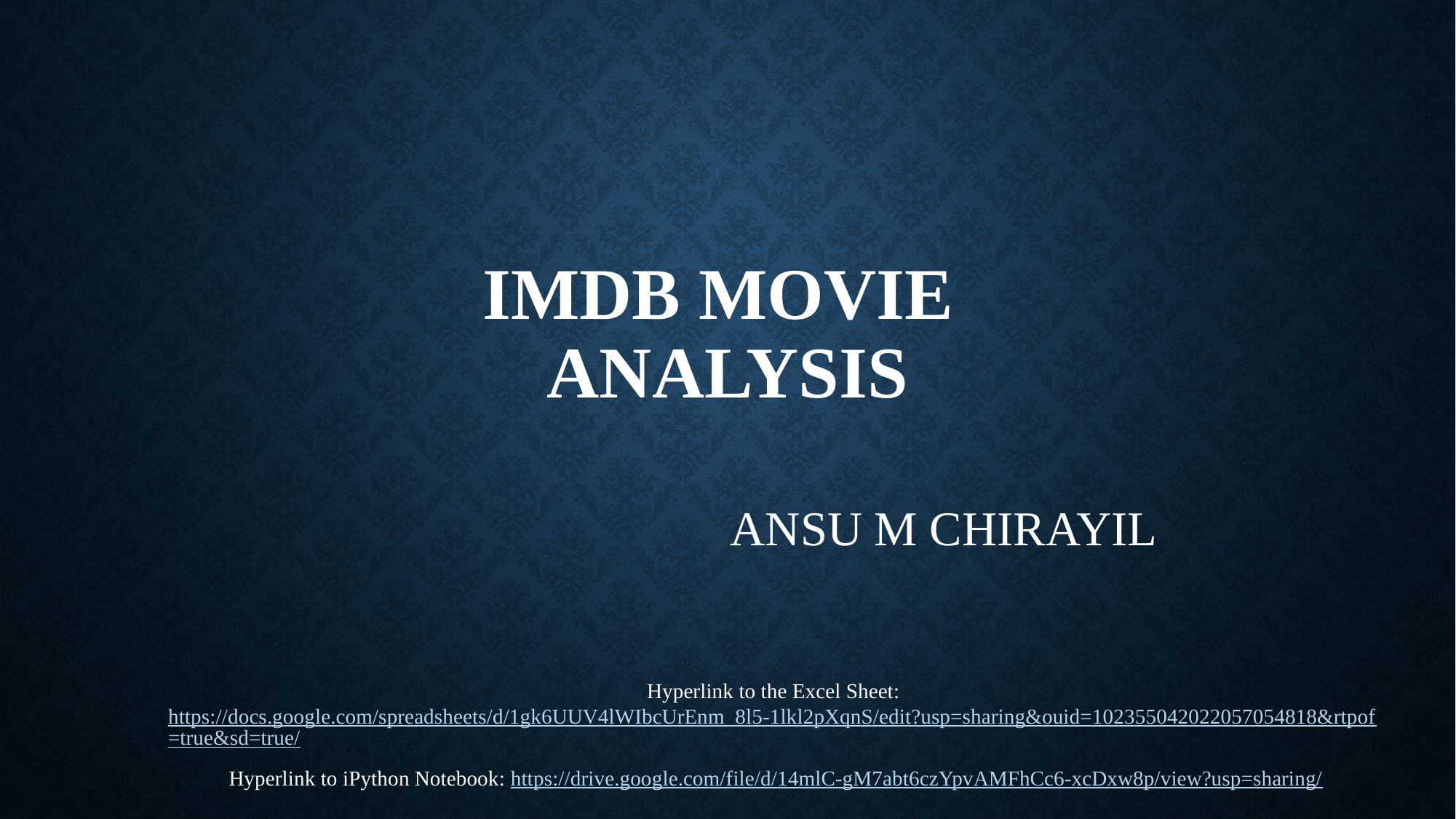

# IMDB MOVIE ANALYSIS
ANSU M CHIRAYIL
Hyperlink to the Excel Sheet: https://docs.google.com/spreadsheets/d/1gk6UUV4lWIbcUrEnm_8l5-1lkl2pXqnS/edit?usp=sharing&ouid=102355042022057054818&rtpof=true&sd=true/
Hyperlink to iPython Notebook: https://drive.google.com/file/d/14mlC-gM7abt6czYpvAMFhCc6-xcDxw8p/view?usp=sharing/